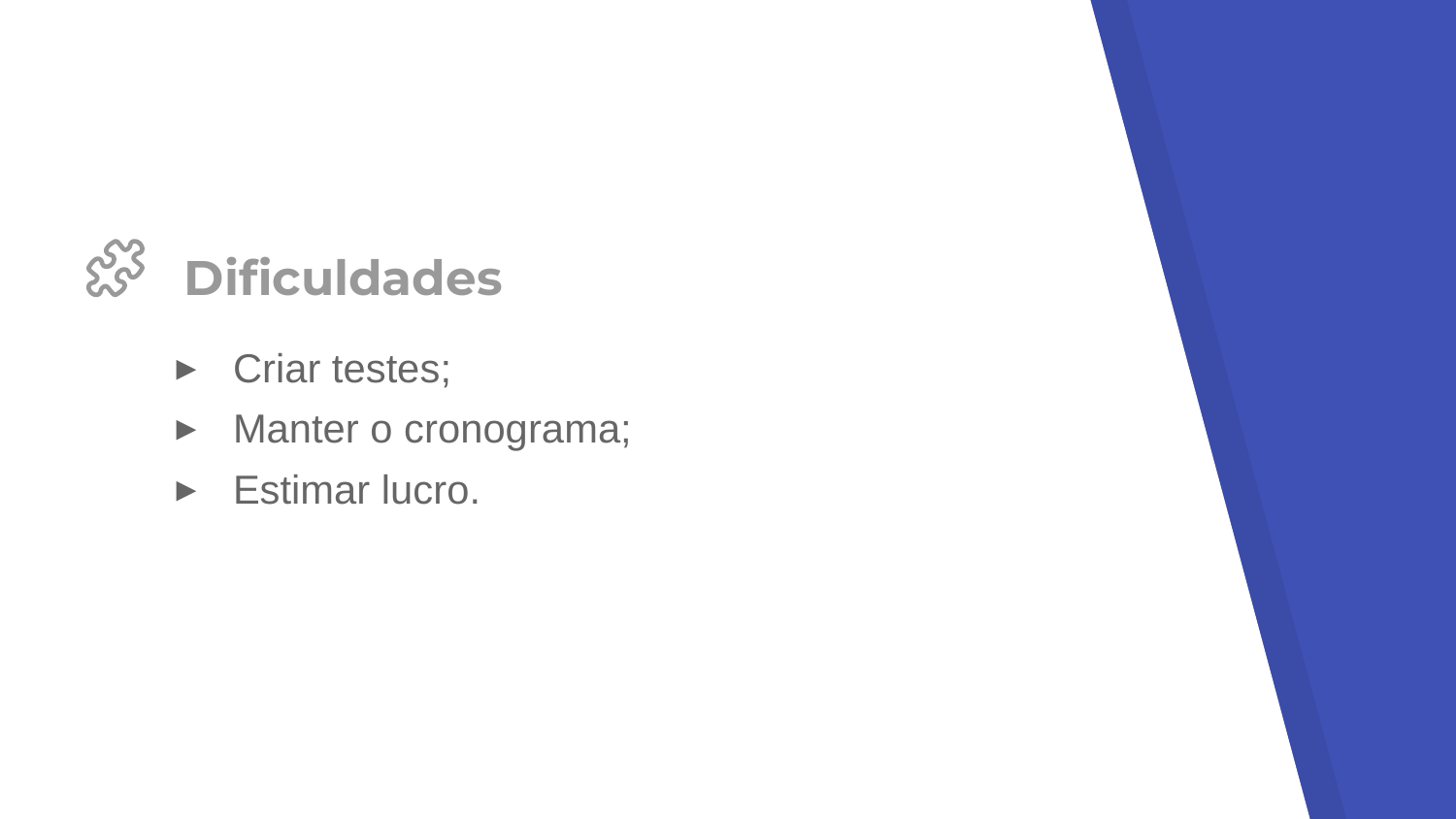

Dificuldades
Criar testes;
Manter o cronograma;
Estimar lucro.